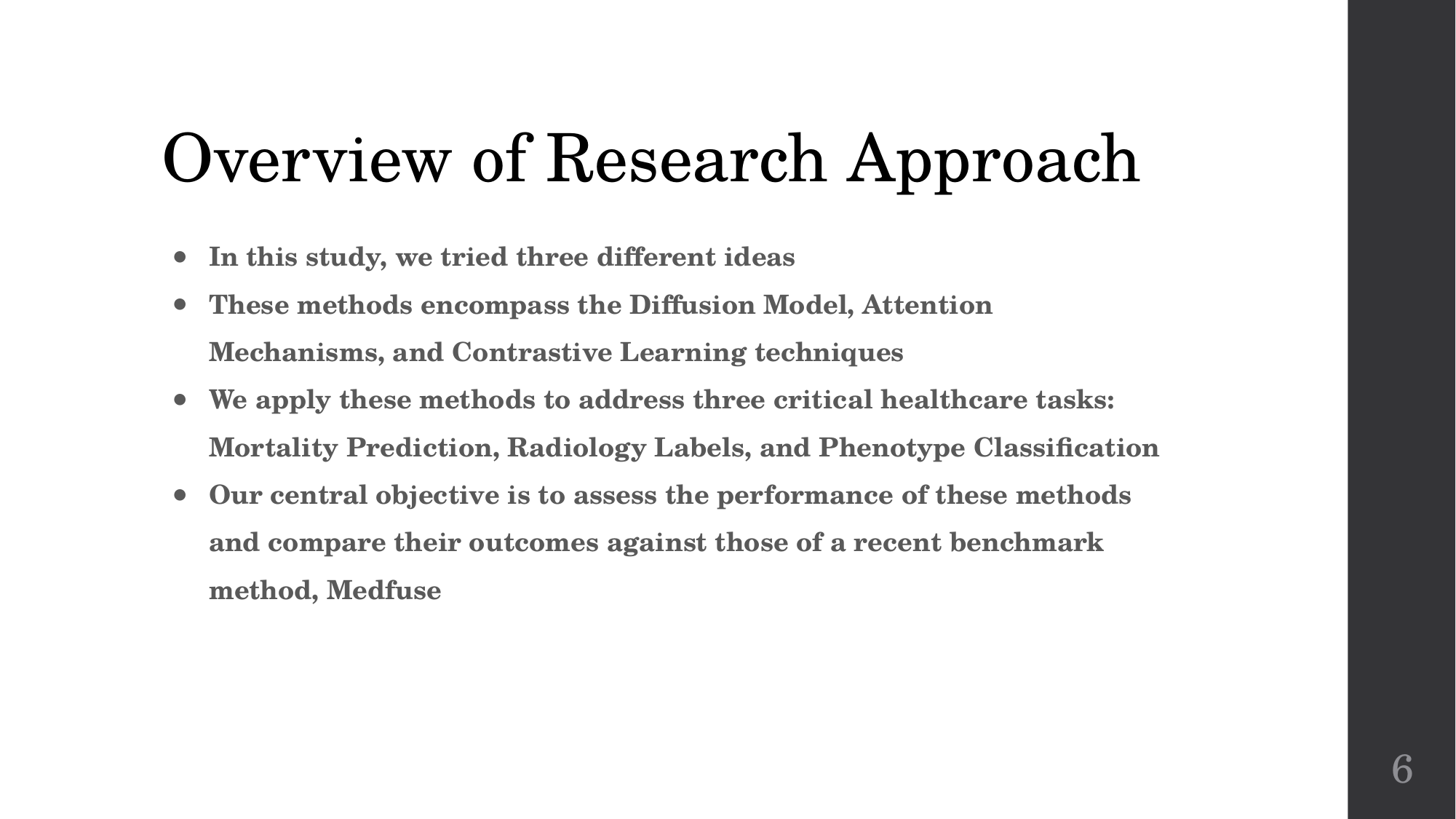

# Overview of Research Approach
In this study, we tried three different ideas
These methods encompass the Diffusion Model, Attention Mechanisms, and Contrastive Learning techniques
We apply these methods to address three critical healthcare tasks: Mortality Prediction, Radiology Labels, and Phenotype Classification
Our central objective is to assess the performance of these methods and compare their outcomes against those of a recent benchmark method, Medfuse
6